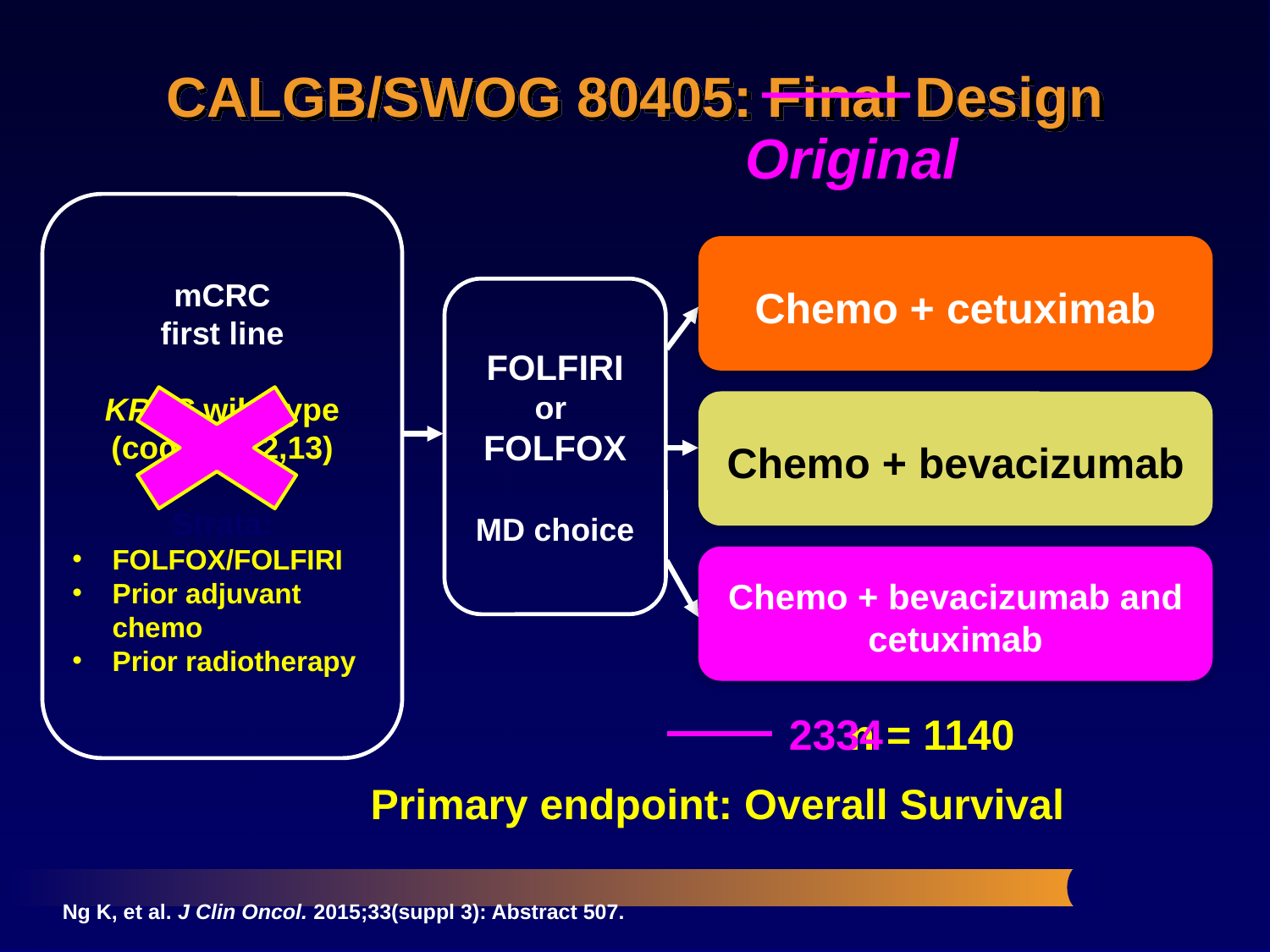

# CALGB/SWOG 80405: Final Design
Original
mCRC
first line

KRAS wild type
(codons 12,13)

Strata:
FOLFOX/FOLFIRI
Prior adjuvant chemo
Prior radiotherapy
Chemo + cetuximab
FOLFIRI
or
FOLFOX

MD choice

Chemo + bevacizumab

Chemo + bevacizumab and cetuximab

2334
	     			      n = 1140
       Primary endpoint: Overall Survival

Ng K, et al. J Clin Oncol. 2015;33(suppl 3): Abstract 507.